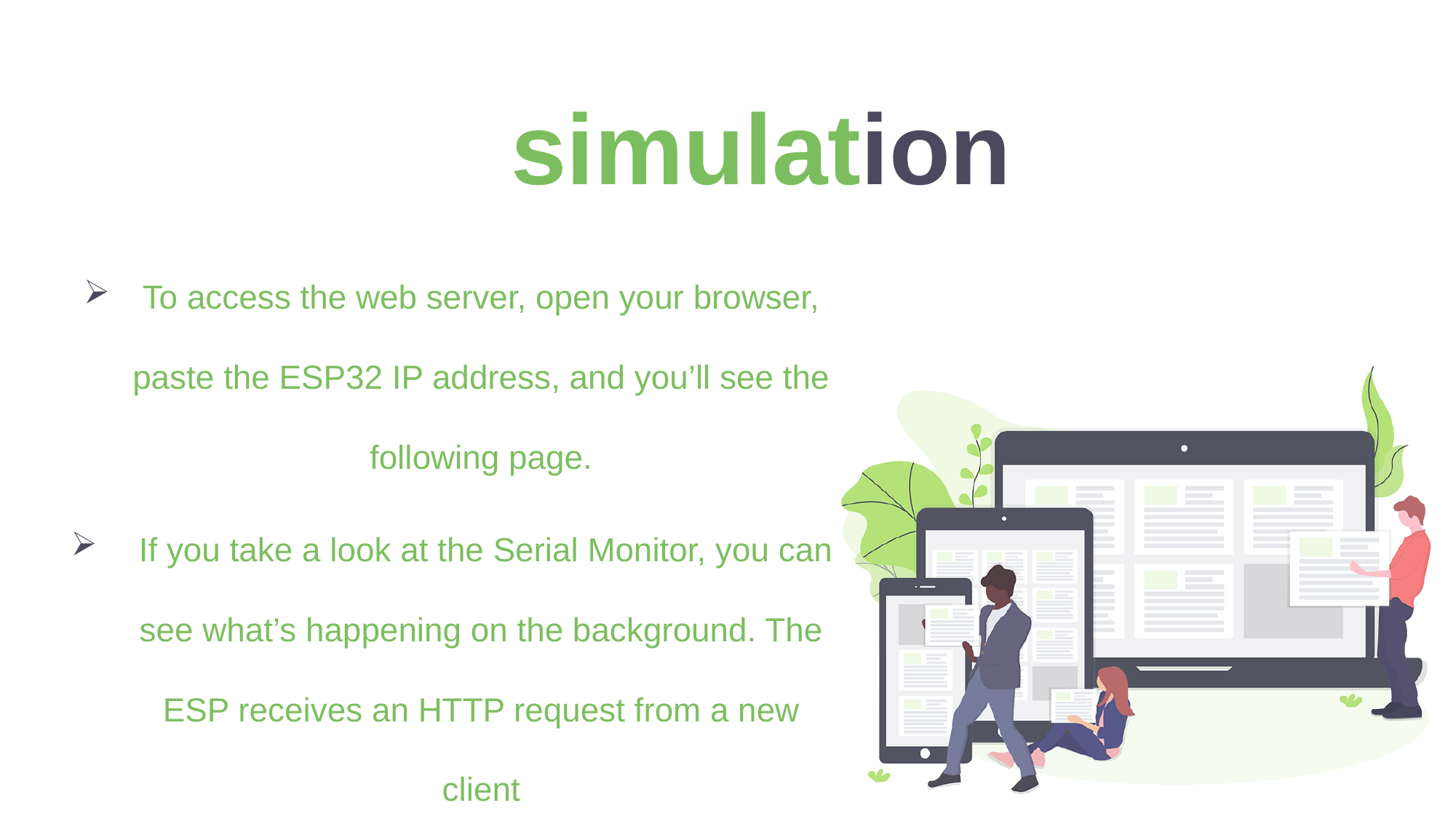

# simulation
To access the web server, open your browser, paste the ESP32 IP address, and you’ll see the following page.
 If you take a look at the Serial Monitor, you can see what’s happening on the background. The ESP receives an HTTP request from a new client